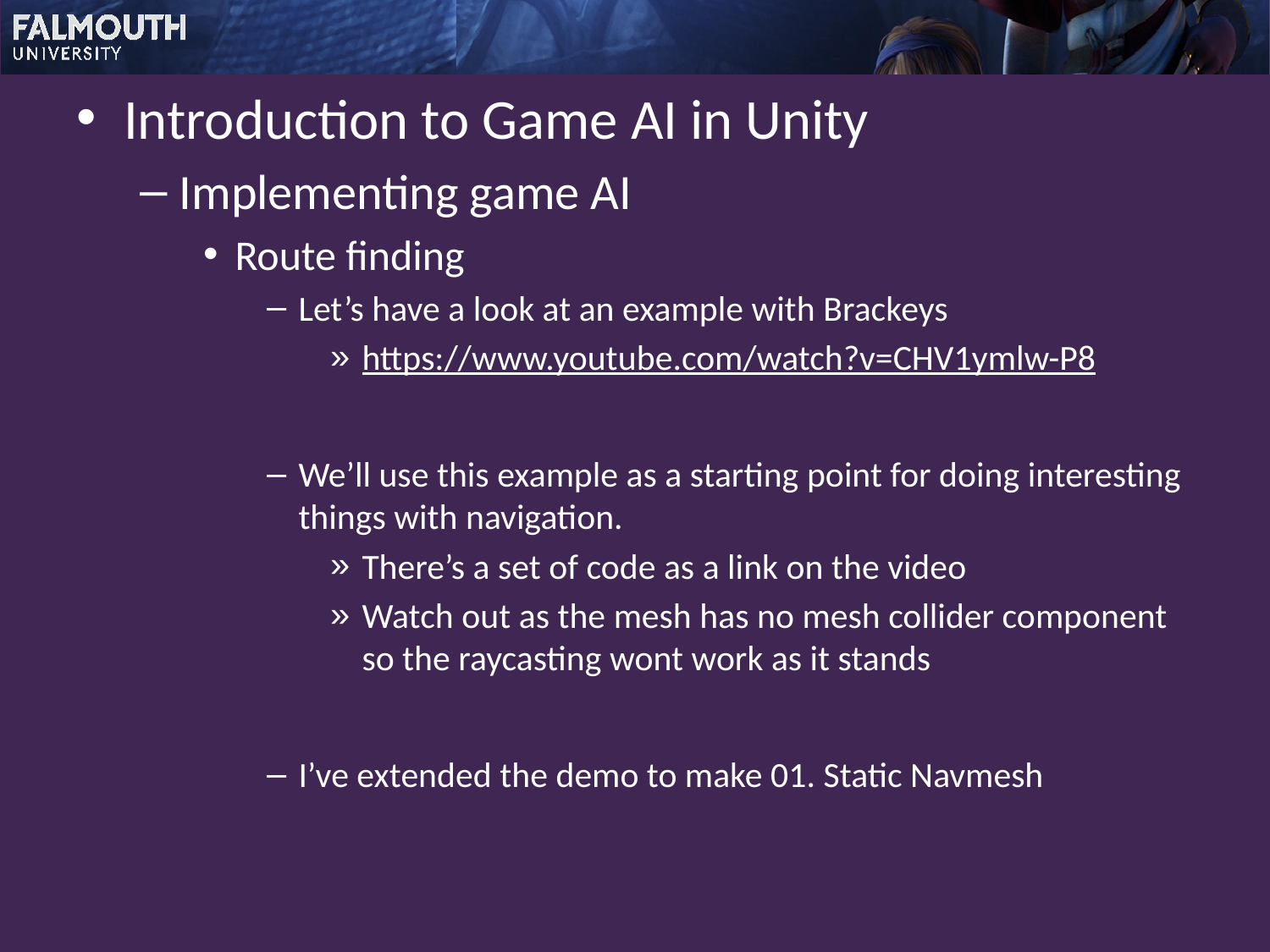

Introduction to Game AI in Unity
Implementing game AI
Route finding
Let’s have a look at an example with Brackeys
https://www.youtube.com/watch?v=CHV1ymlw-P8

We’ll use this example as a starting point for doing interesting things with navigation.
There’s a set of code as a link on the video
Watch out as the mesh has no mesh collider component so the raycasting wont work as it stands

I’ve extended the demo to make 01. Static Navmesh